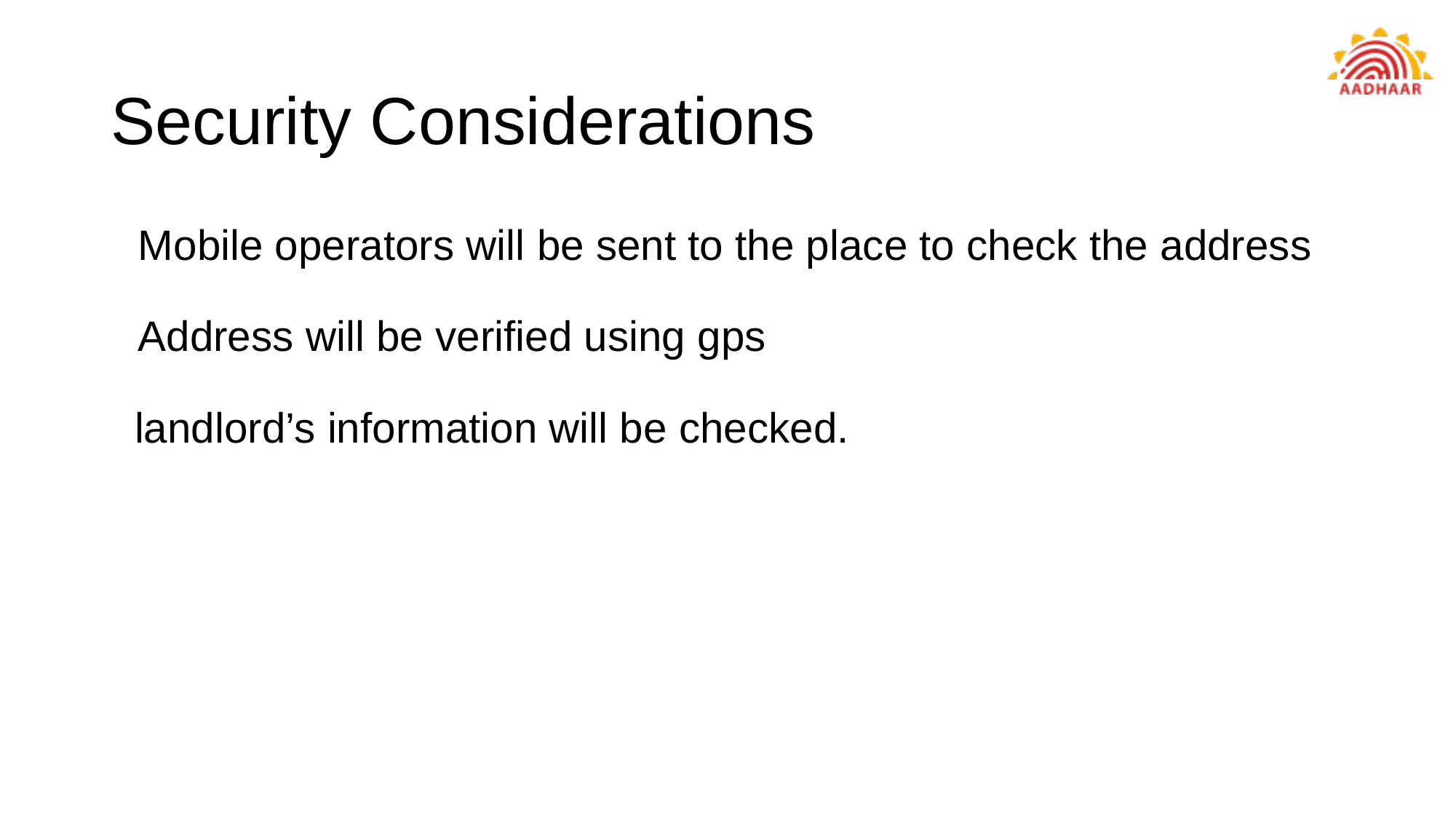

# Security Considerations
Mobile operators will be sent to the place to check the address

Address will be verified using gps

  landlord’s information will be checked.